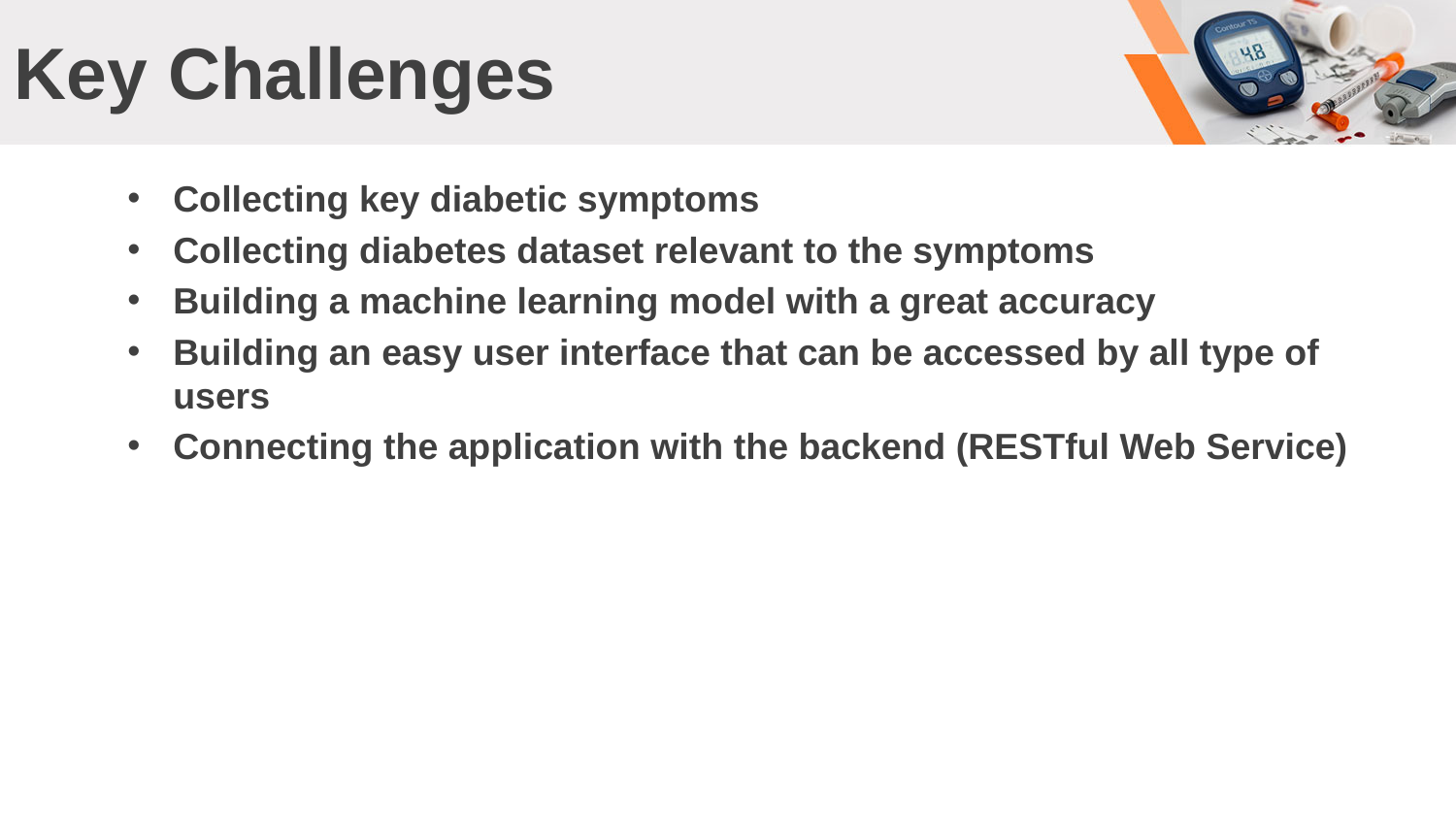

# Key Challenges
Collecting key diabetic symptoms
Collecting diabetes dataset relevant to the symptoms
Building a machine learning model with a great accuracy
Building an easy user interface that can be accessed by all type of users
Connecting the application with the backend (RESTful Web Service)